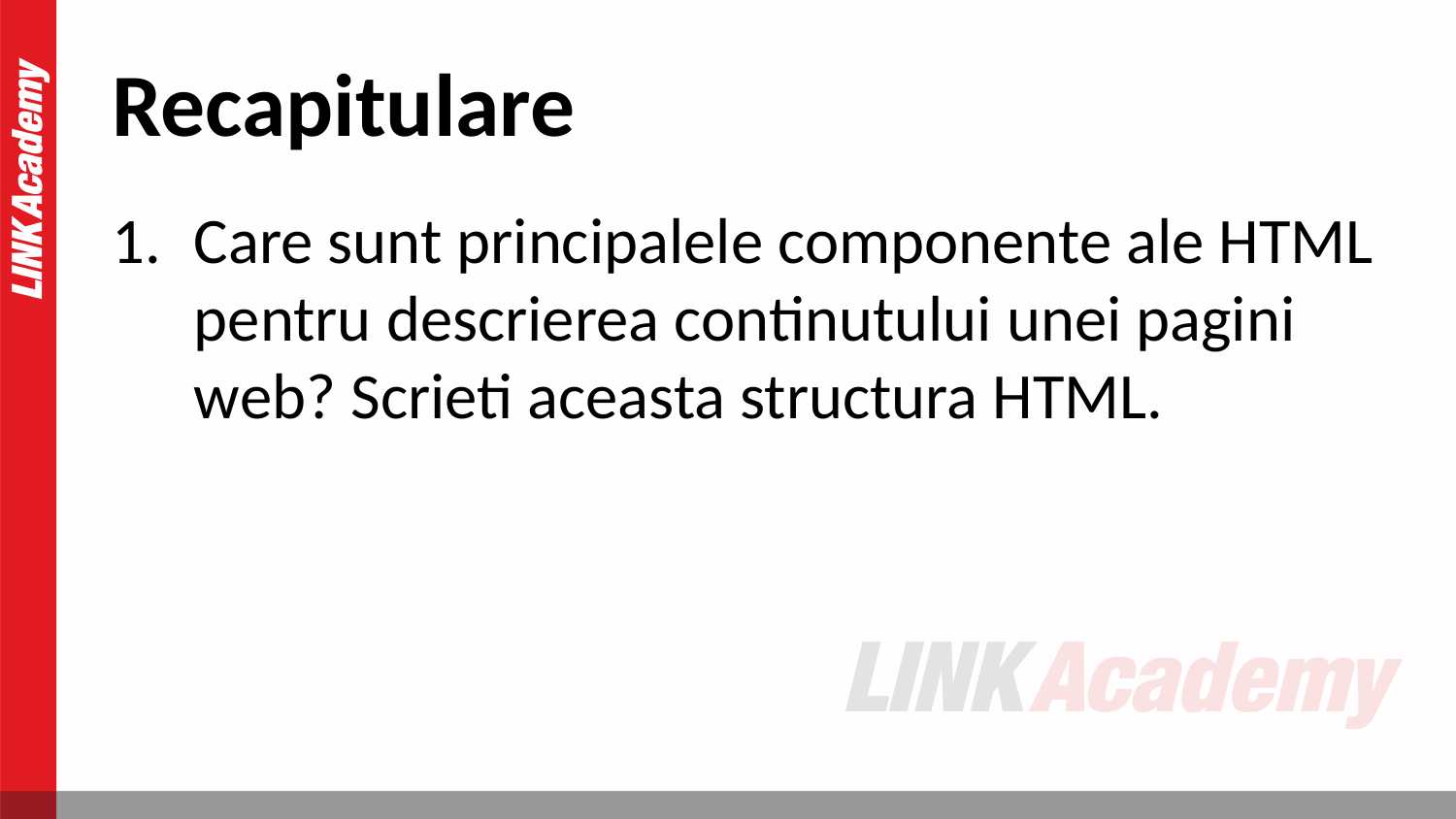

# Recapitulare
Care sunt principalele componente ale HTML pentru descrierea continutului unei pagini web? Scrieti aceasta structura HTML.